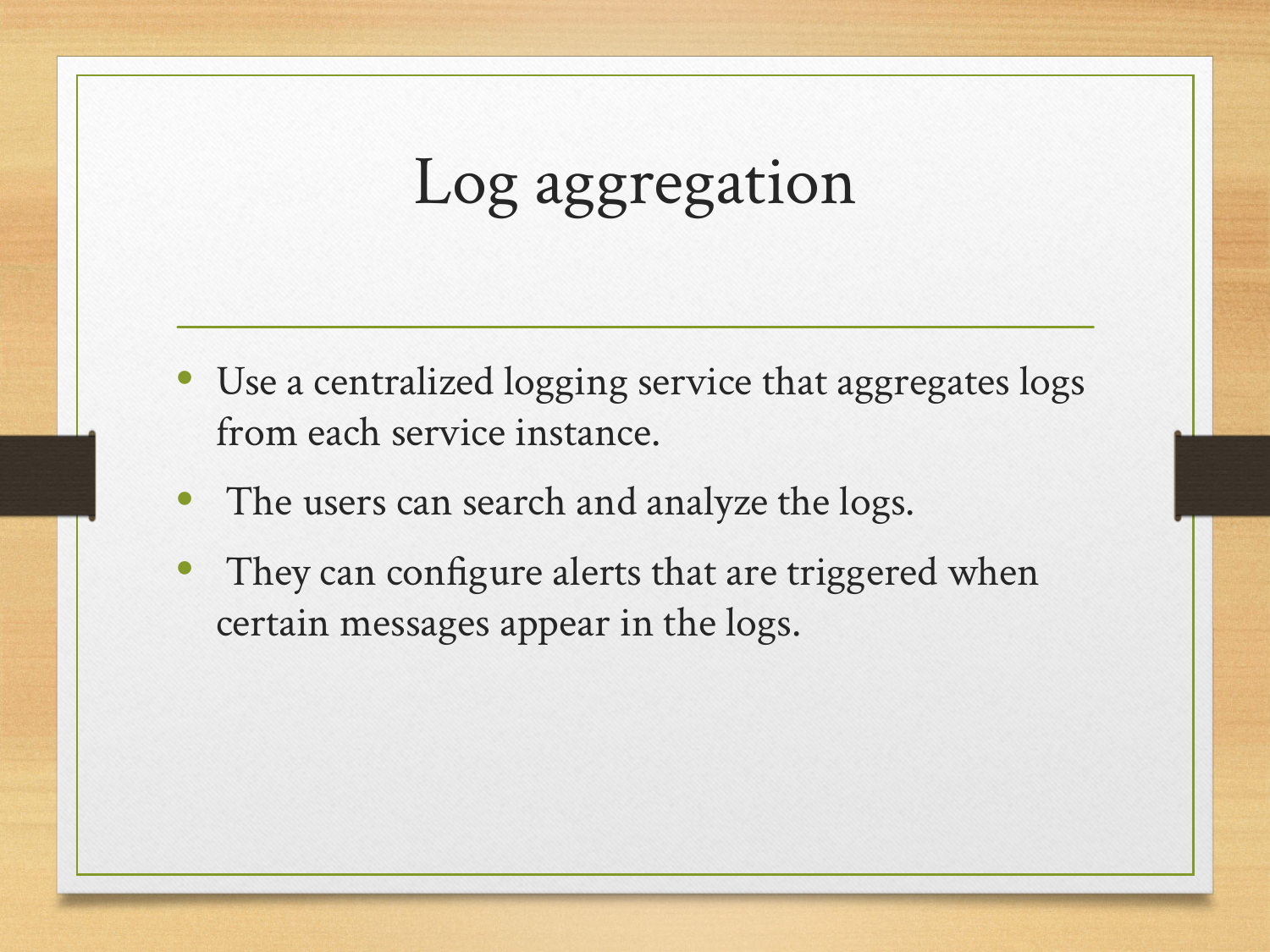

# Log aggregation
Use a centralized logging service that aggregates logs from each service instance.
 The users can search and analyze the logs.
 They can configure alerts that are triggered when certain messages appear in the logs.